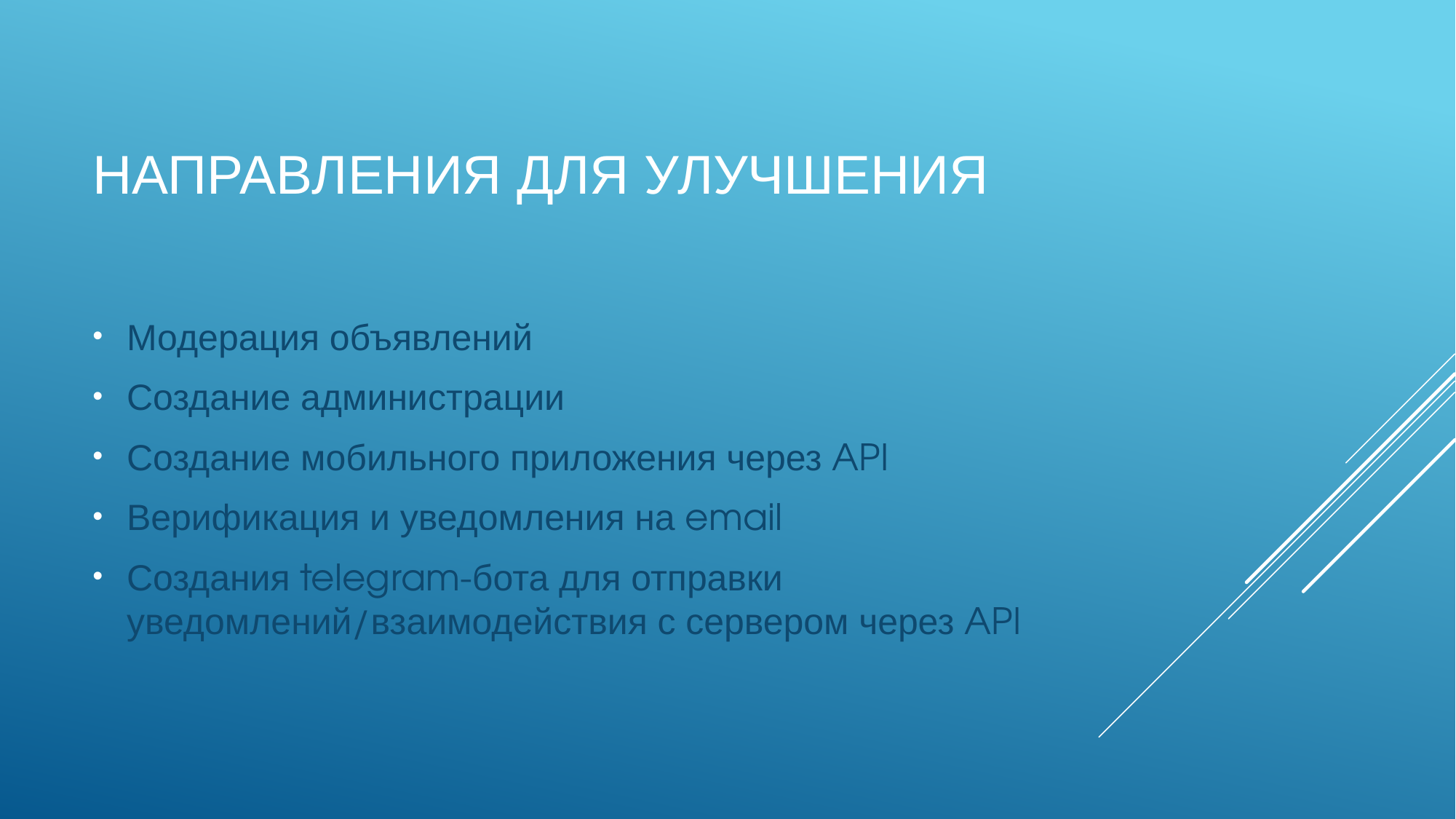

# Направления для улучшения
Модерация объявлений
Создание администрации
Создание мобильного приложения через API
Верификация и уведомления на email
Создания telegram-бота для отправки уведомлений/взаимодействия с сервером через API